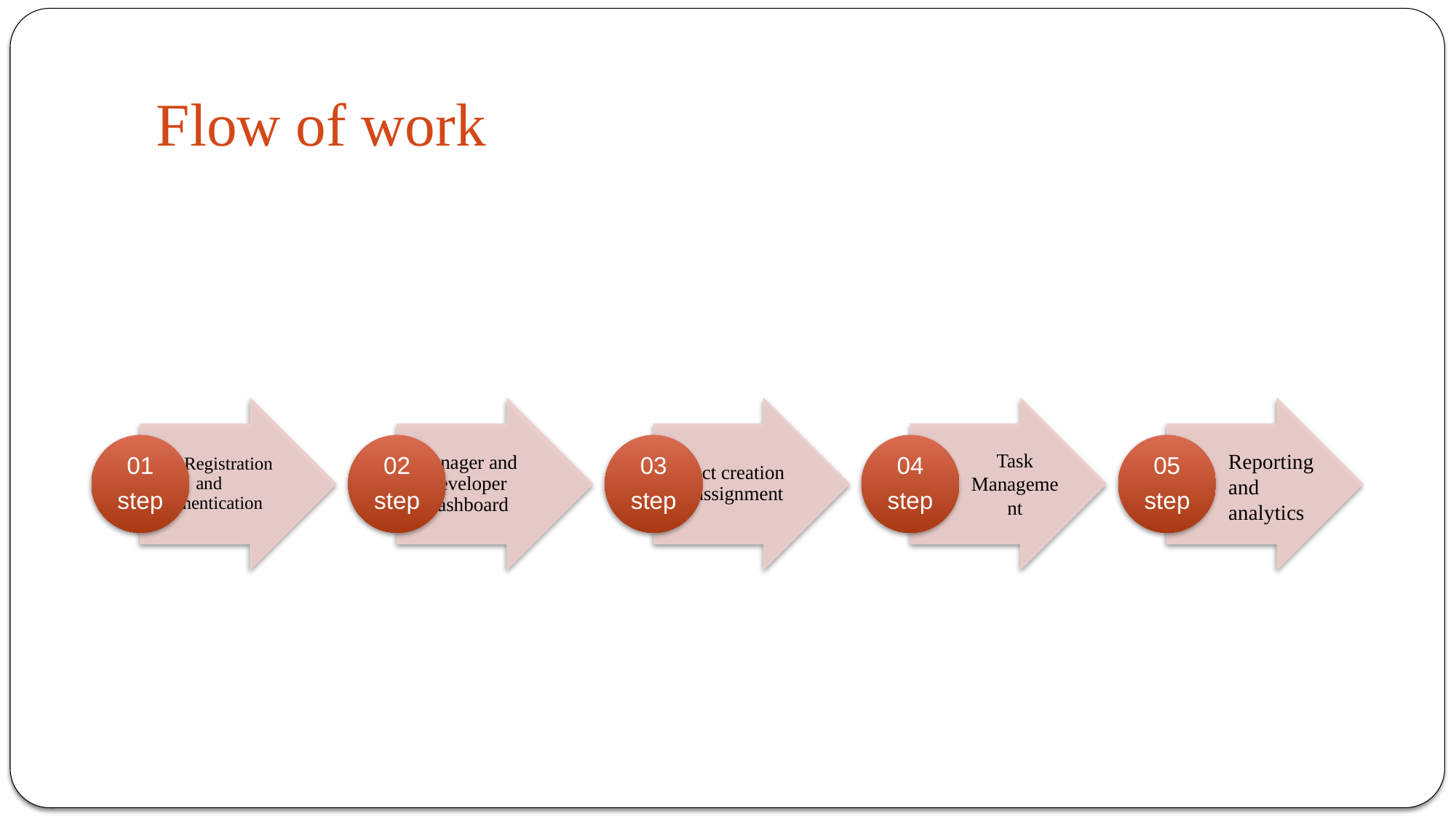

# Flow of work
User Registration and Authentication
01
step
Manager and Developer Dashboard
02
step
Project creation and assignment
03
step
04
step
05
step
Task Management
Reporting and analytics